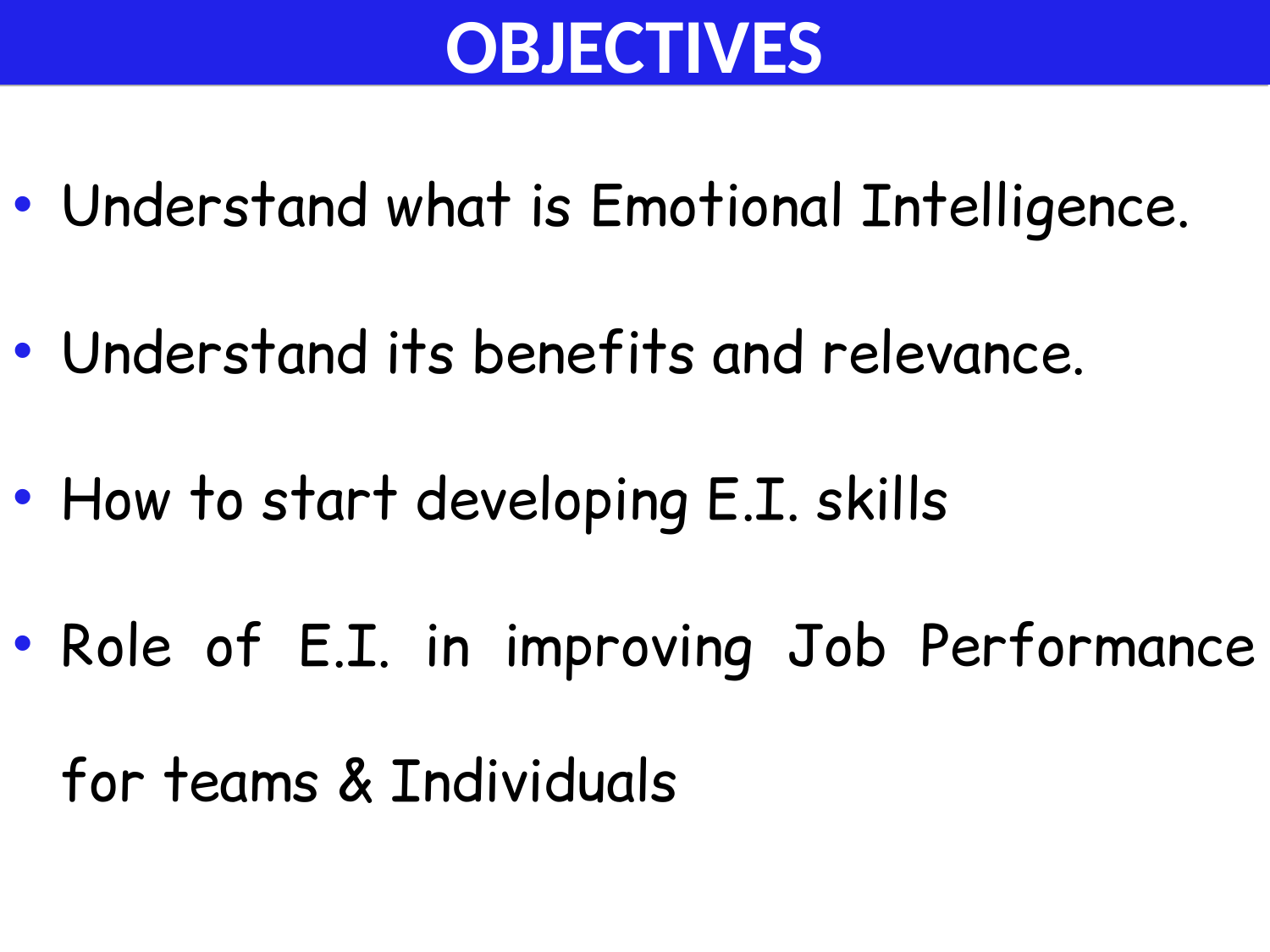

OBJECTIVES
Understand what is Emotional Intelligence.
Understand its benefits and relevance.
How to start developing E.I. skills
Role of E.I. in improving Job Performance for teams & Individuals